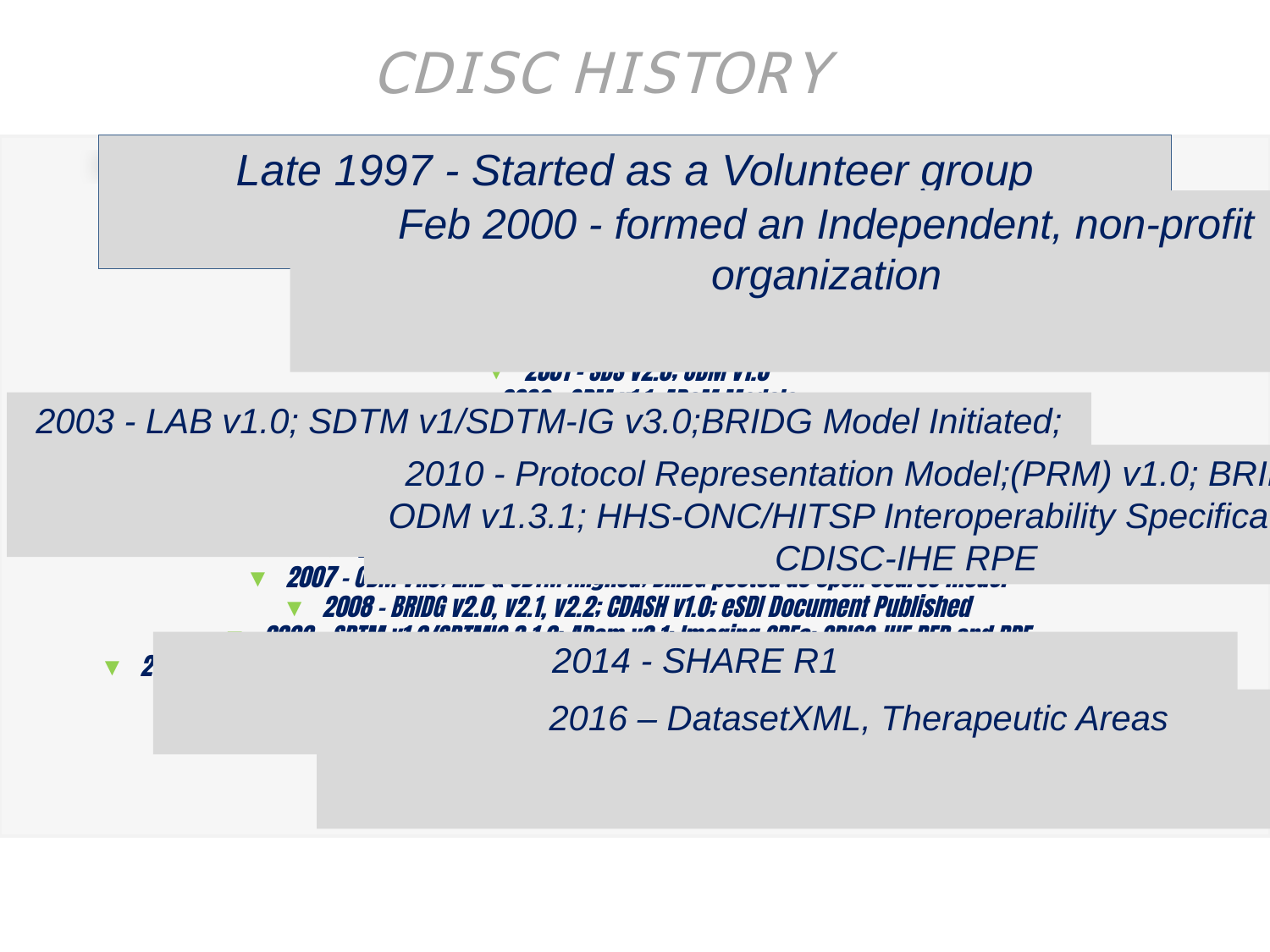

CDISC HISTORY

Late 1997 - Started as a Volunteer group

Late 1997 - Started as a Volunteer group
Summer 1998 - Invited to form DIA SIAC
1999 - SDS v1.0; ODM v0.8
2000 - SDS v1.1
Feb 2000 - formed an Independent, non-profit organization
Dec 2001 - Global participation
2001 - SDS v2.0; ODM v1.0
2002 - ODM v1.1; ADaM Models
2003 - LAB v1.0; SDTM v1/SDTM-IG v3.0;BRIDG Model Initiated; SEND 1.0
2004 - LAB v1.1; ODM v1.2; SDTM v3.1
2005 - Define.xml Implementation; Release (v1.0); SEND v.2; ODM v1.2.1; SDTM v1.1/SDTMIG v3.1.1; ODM mapped to HL7 RIM
2006 - BRIDG v1.0, v1.1; BRIDG posted as open source model
2007 - ODM v1.3; LAB & SDTM Aligned; BRIDG posted as open source model
2008 - BRIDG v2.0, v2.1, v2.2; CDASH v1.0; eSDI Document Published
2009 - SDTM v1.2/SDTMIG 3.1.2; ADam v2.1; Imaging CRFs; CDISC-IHE RFD and RPE
2010 - Protocol Representation Model;(PRM) v1.0; BRIDG v3.0; ODM v1.3.1; HHS-ONC/HITSP Interoperability Specification #158; CDISC-IHE RPE
2011 - CDASH v1.1; SEND v3.0; Study Design XML v1.0
2013 - SDTM v1.4/SDTMIG v3.2
2014 - SHARE R1
2016 – DatasetXML, Therapeutic Areas, CTR-XML

Feb 2000 - formed an Independent, non-profit organization

2003 - LAB v1.0; SDTM v1/SDTM-IG v3.0;BRIDG Model Initiated; SEND 1.0

2010 - Protocol Representation Model;(PRM) v1.0; BRIDG v3.0; ODM v1.3.1; HHS-ONC/HITSP Interoperability Specification #158; CDISC-IHE RPE
2014 - SHARE R1

2016 – DatasetXML, Therapeutic Areas